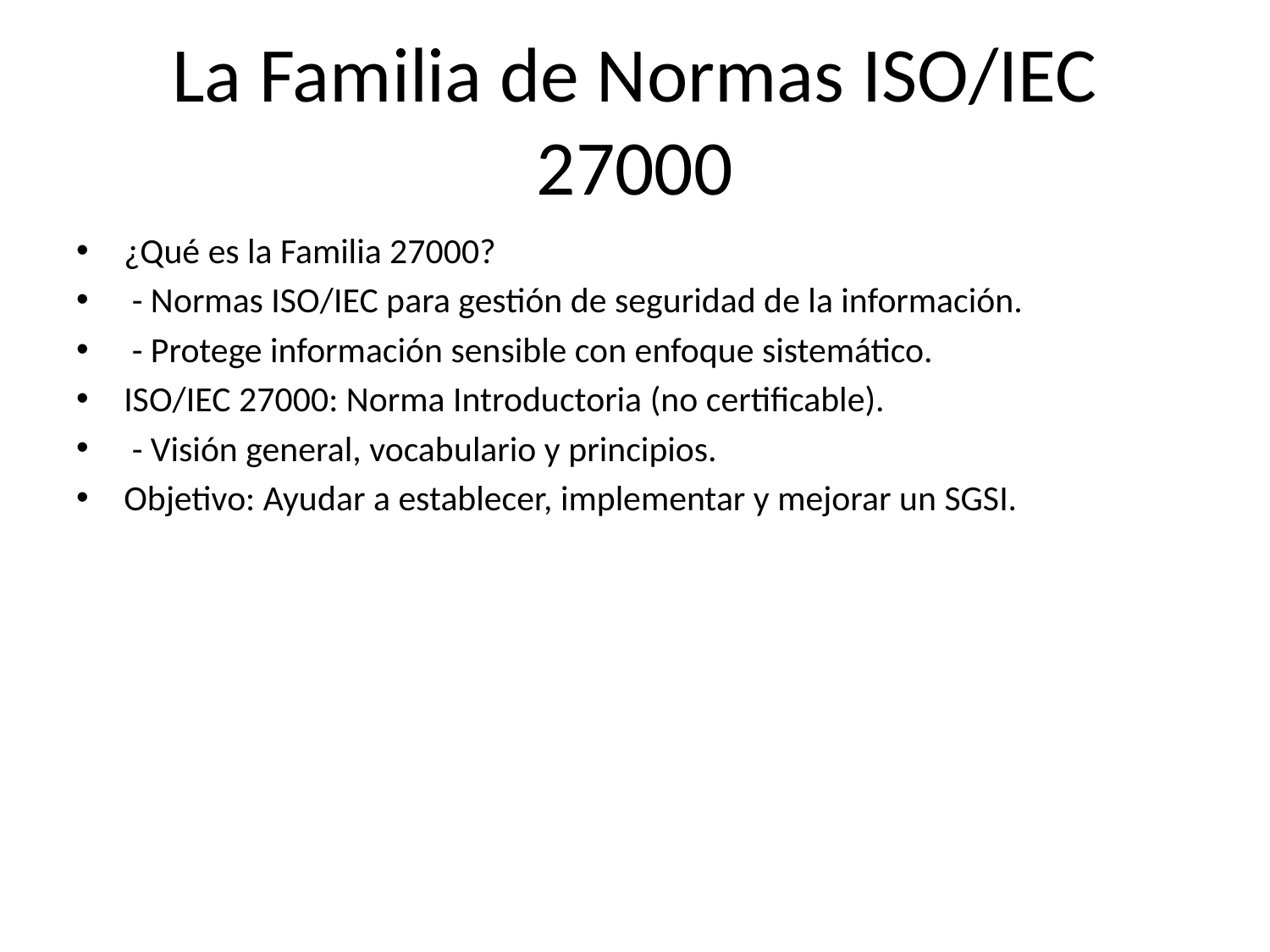

# La Familia de Normas ISO/IEC 27000
¿Qué es la Familia 27000?
 - Normas ISO/IEC para gestión de seguridad de la información.
 - Protege información sensible con enfoque sistemático.
ISO/IEC 27000: Norma Introductoria (no certificable).
 - Visión general, vocabulario y principios.
Objetivo: Ayudar a establecer, implementar y mejorar un SGSI.